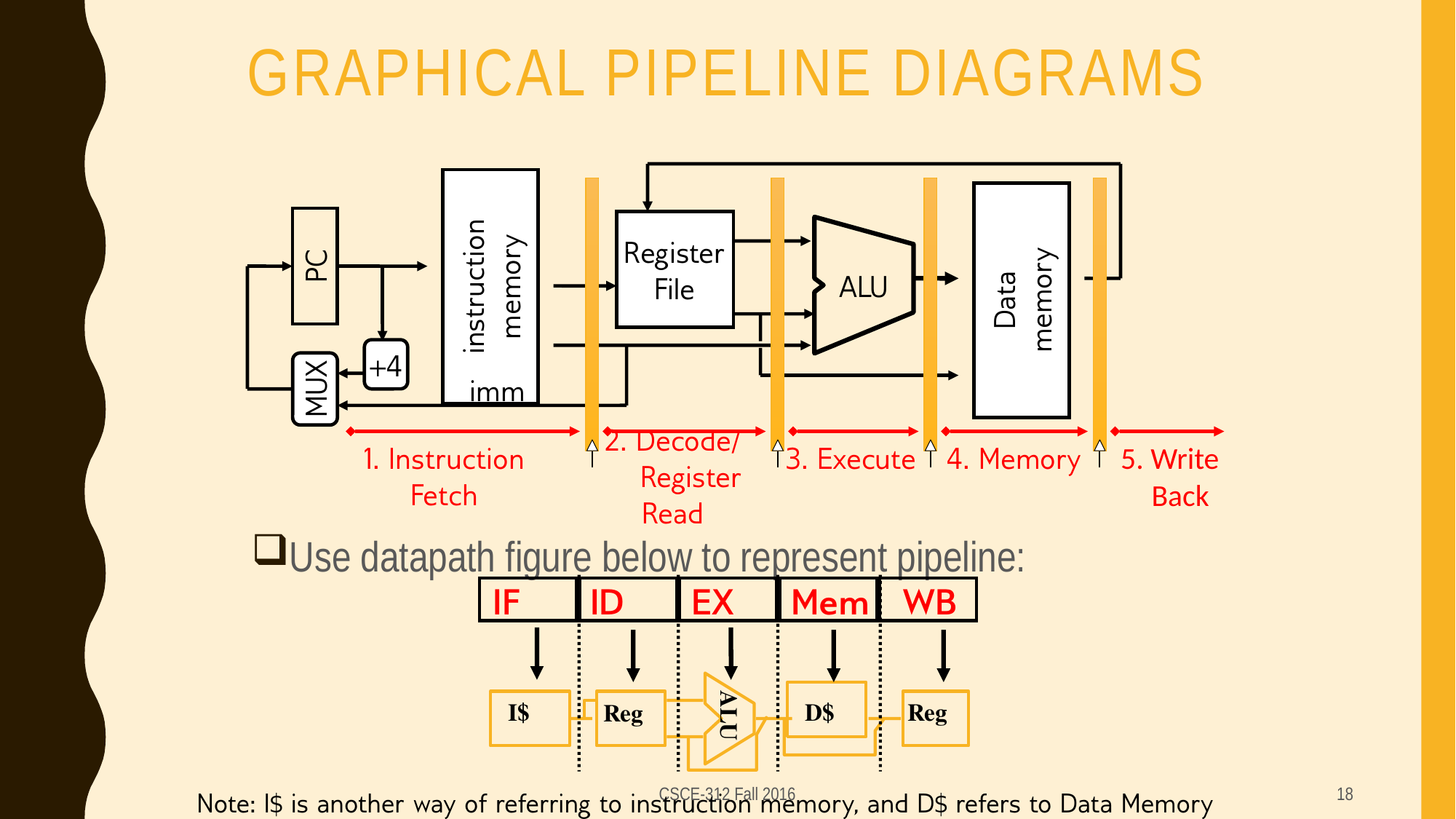

# Graphical Pipeline Diagrams

Register
File
ALU

instruction
memory

PC
Data
memory

+4

imm
MUX

2. Decode/
    Register Read

1. Instruction
Fetch

3. Execute

4. Memory

5. Write
   Back
Use datapath figure below to represent pipeline:
IF
ID
EX
Mem
WB

  I$
  D$
Reg
Reg
ALU

CSCE-312 Fall 2016
18
Note: I$ is another way of referring to instruction memory, and D$ refers to Data Memory